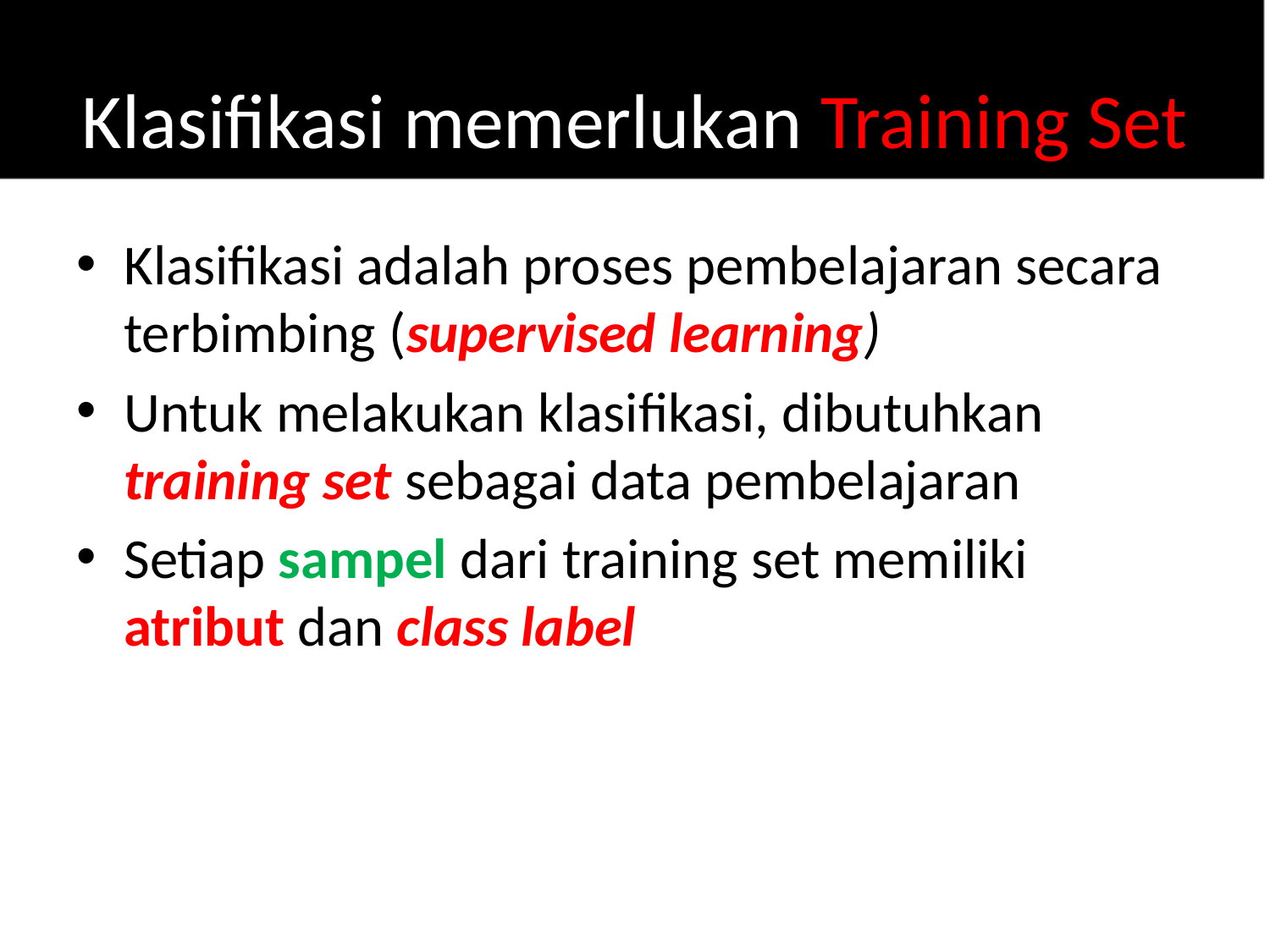

# Klasifikasi memerlukan Training Set
Klasifikasi adalah proses pembelajaran secara terbimbing (supervised learning)
Untuk melakukan klasifikasi, dibutuhkan training set sebagai data pembelajaran
Setiap sampel dari training set memiliki atribut dan class label